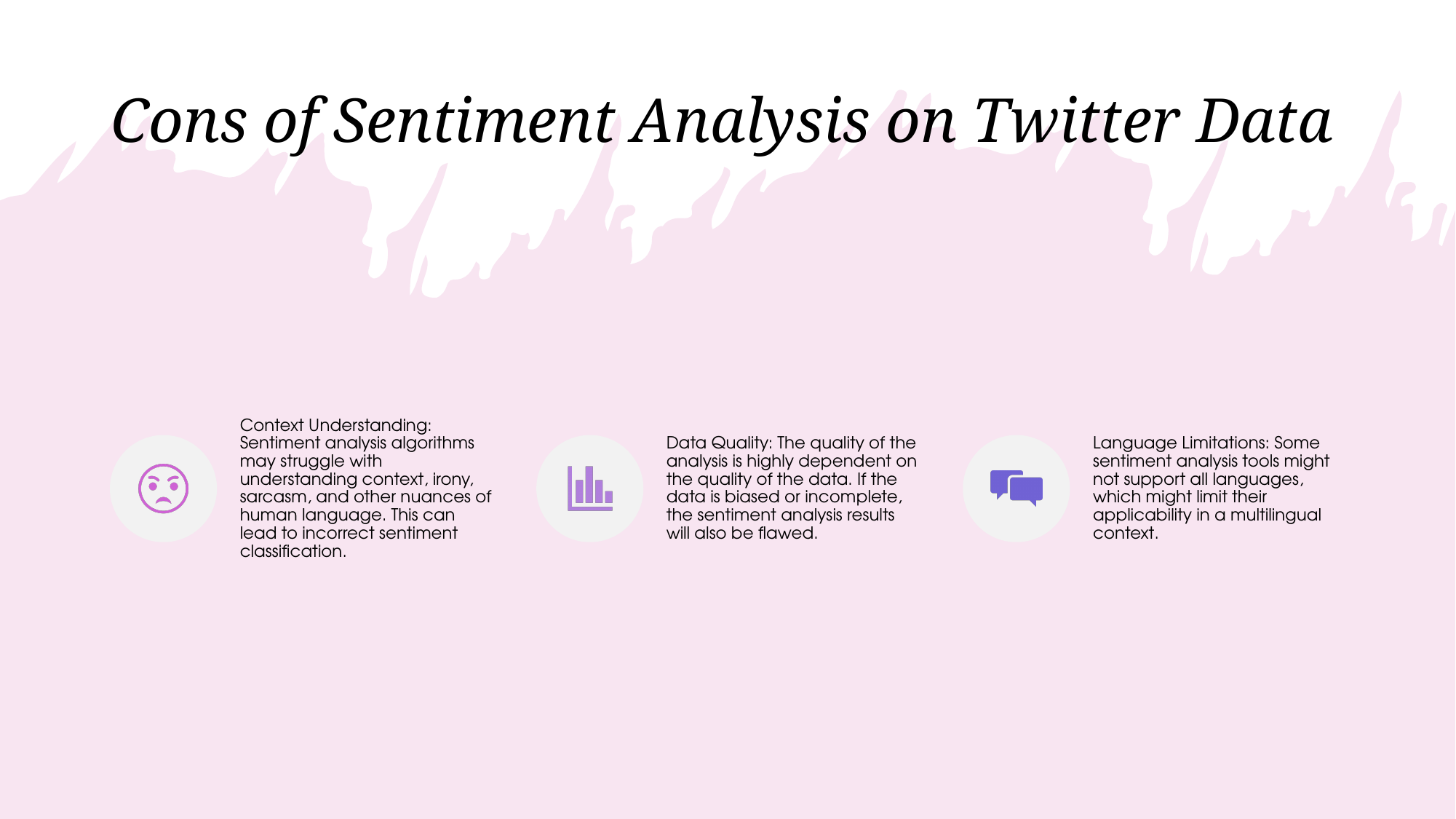

# Cons of Sentiment Analysis on Twitter Data

Context Understanding: Sentiment analysis algorithms may struggle with understanding context, irony, sarcasm, and other nuances of human language. This can lead to incorrect sentiment classification.
Data Quality: The quality of the analysis is highly dependent on the quality of the data. If the data is biased or incomplete, the sentiment analysis results will also be flawed.
Language Limitations: Some sentiment analysis tools might not support all languages, which might limit their applicability in a multilingual context.